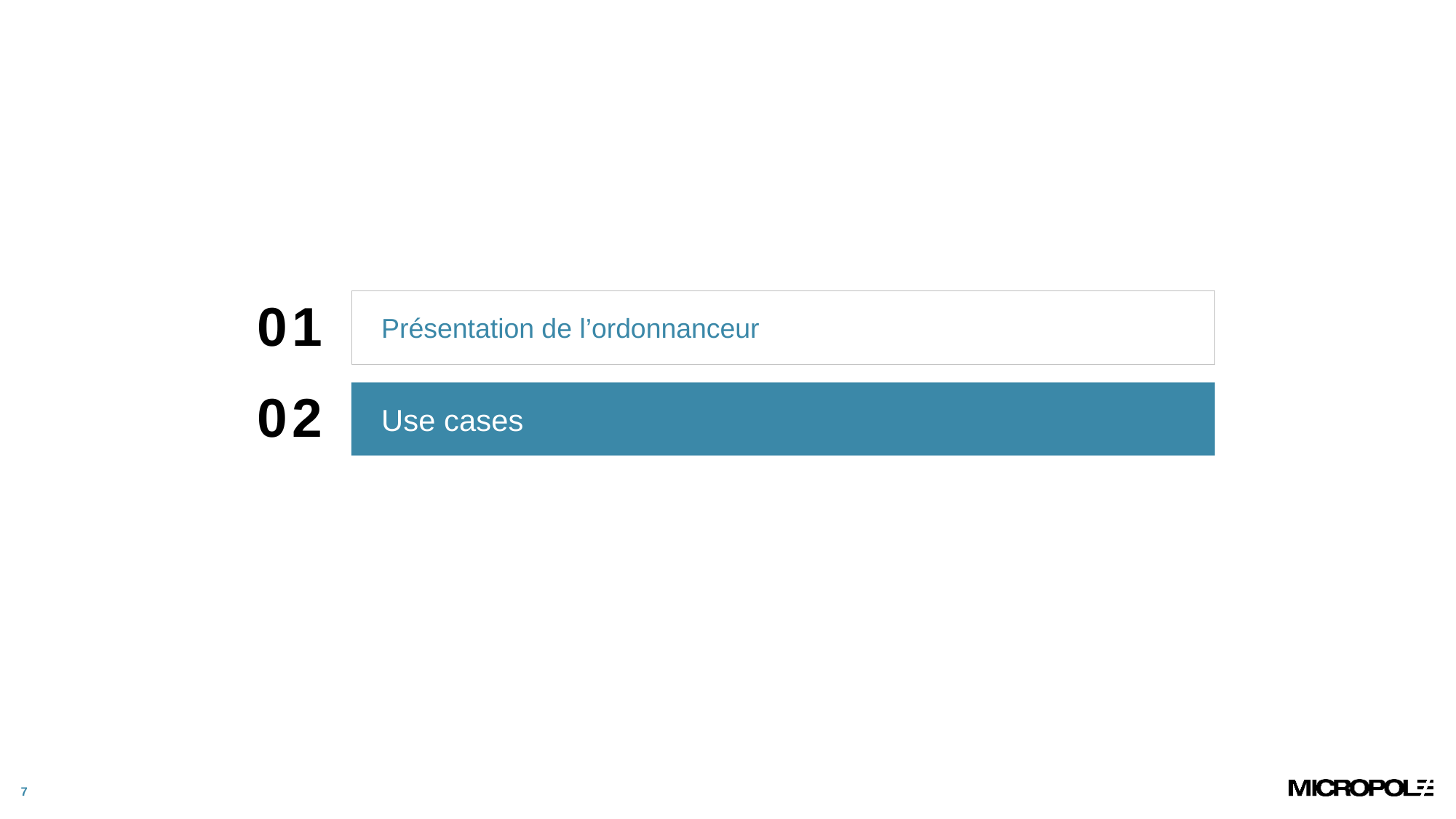

01
Présentation de l’ordonnanceur
02
Use cases
7